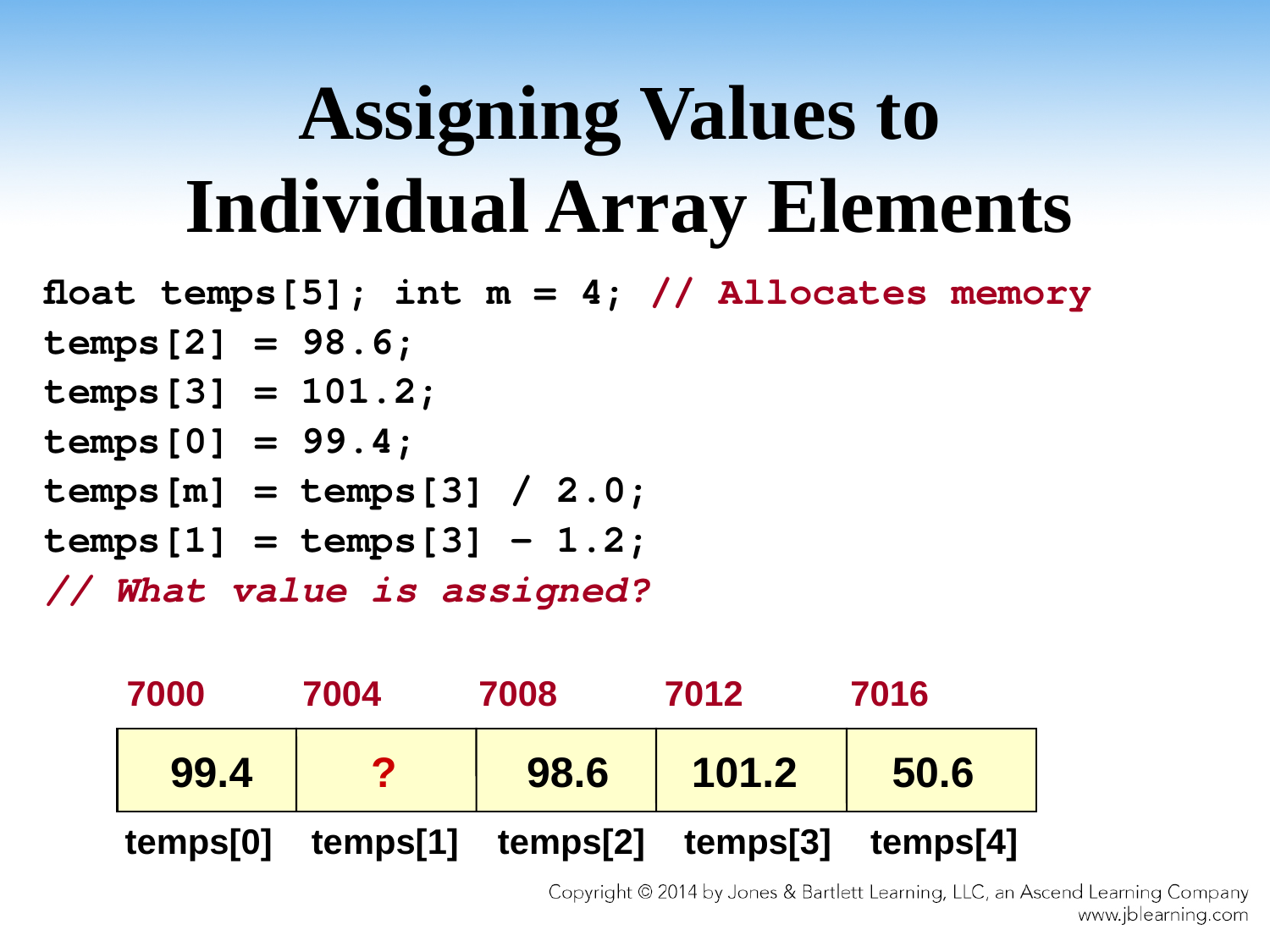

# Assigning Values to Individual Array Elements
float temps[5]; int m = 4; // Allocates memory
temps[2] = 98.6;
temps[3] = 101.2;
temps[0] = 99.4;
temps[m] = temps[3] / 2.0;
temps[1] = temps[3] - 1.2;
// What value is assigned?

 7000          7004          7008           7012           7016

   99.4          ?           98.6       101.2        50.6
temps[0]    temps[1]    temps[2]    temps[3]    temps[4]